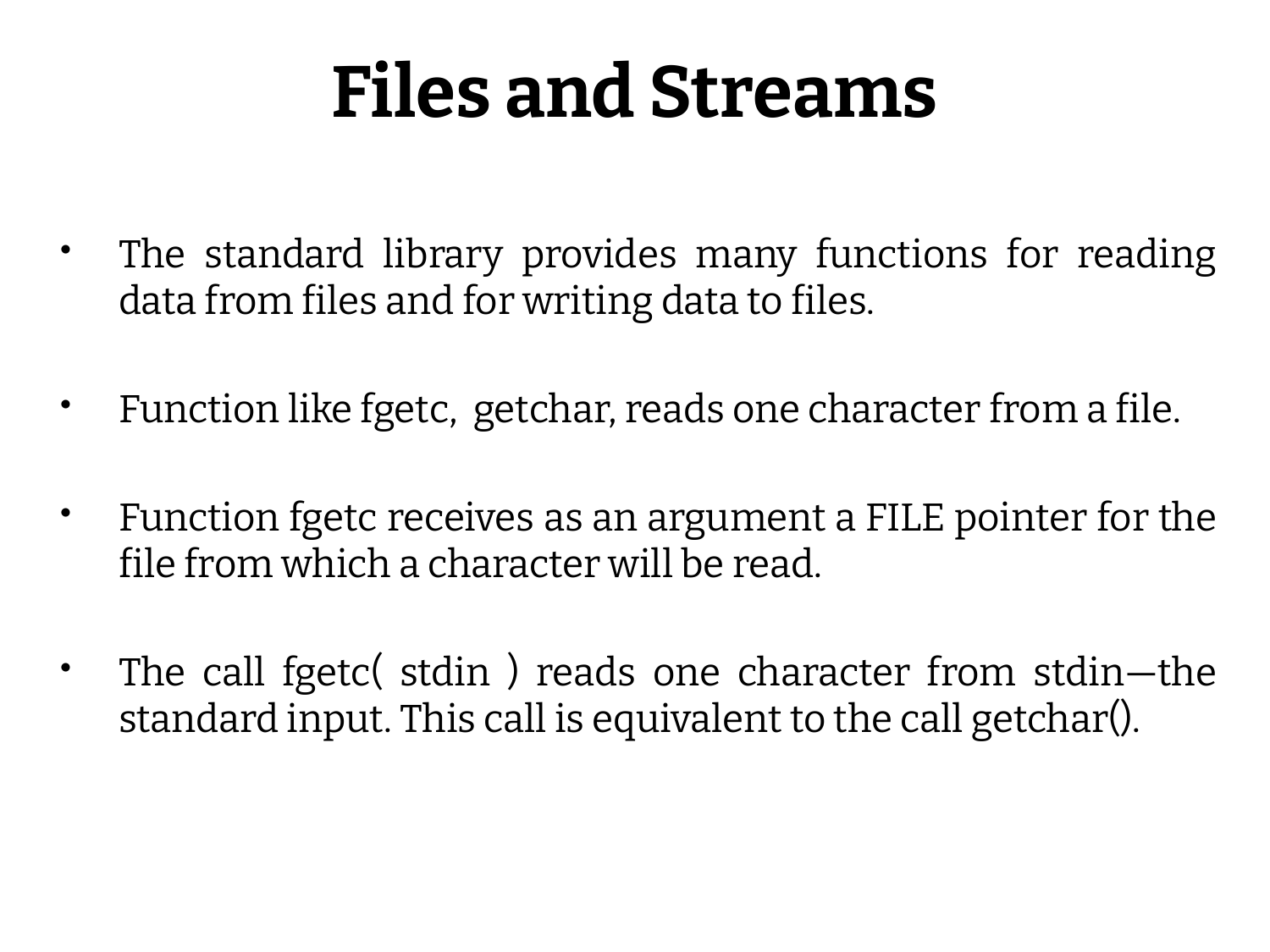

# Files and Streams

The standard library provides many functions for reading data from files and for writing data to files.

Function like fgetc,  getchar, reads one character from a file.

Function fgetc receives as an argument a FILE pointer for the file from which a character will be read.

The call fgetc( stdin ) reads one character from stdin—the standard input. This call is equivalent to the call getchar().